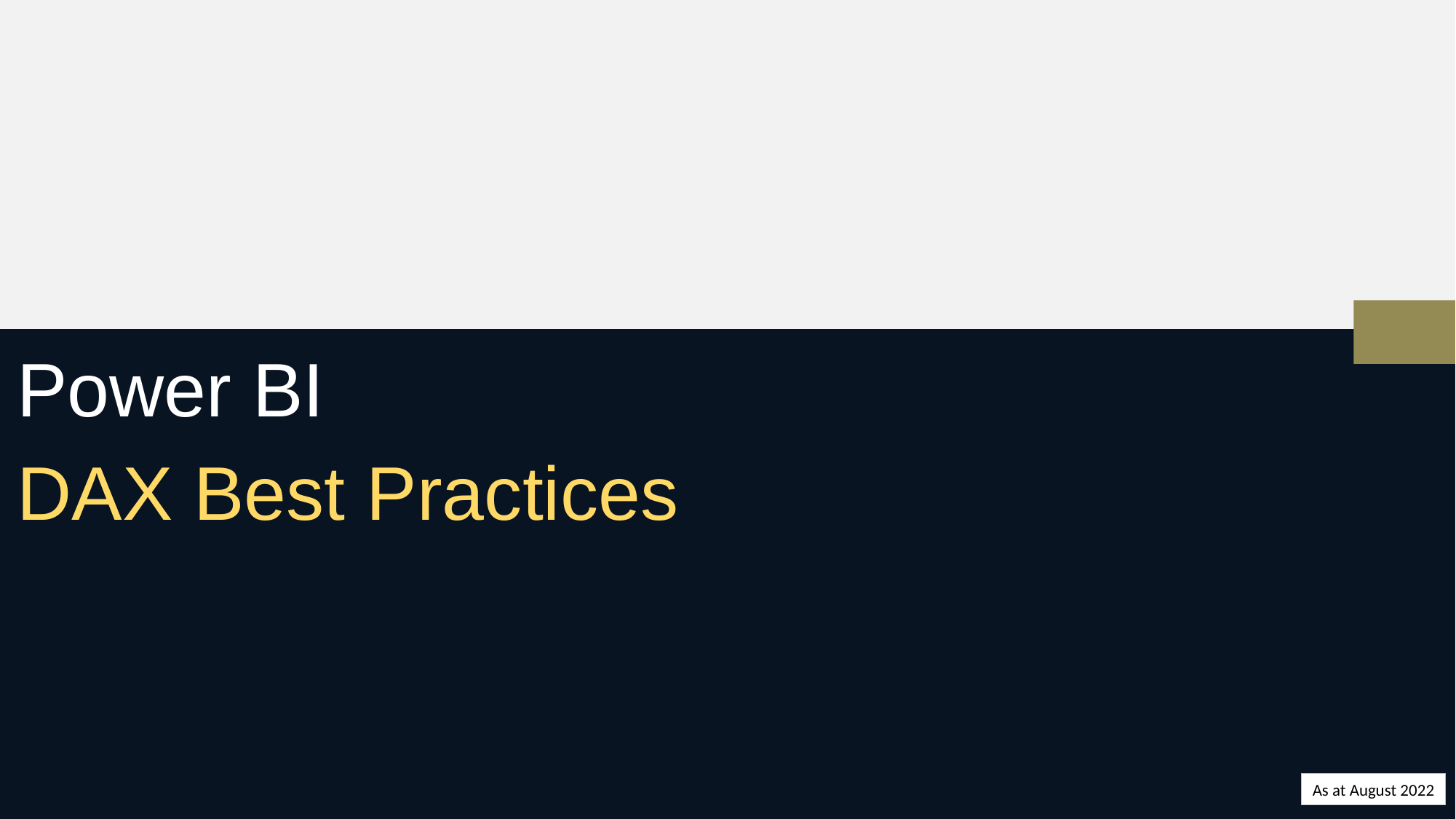

Power BI
DAX Best Practices
As at August 2022